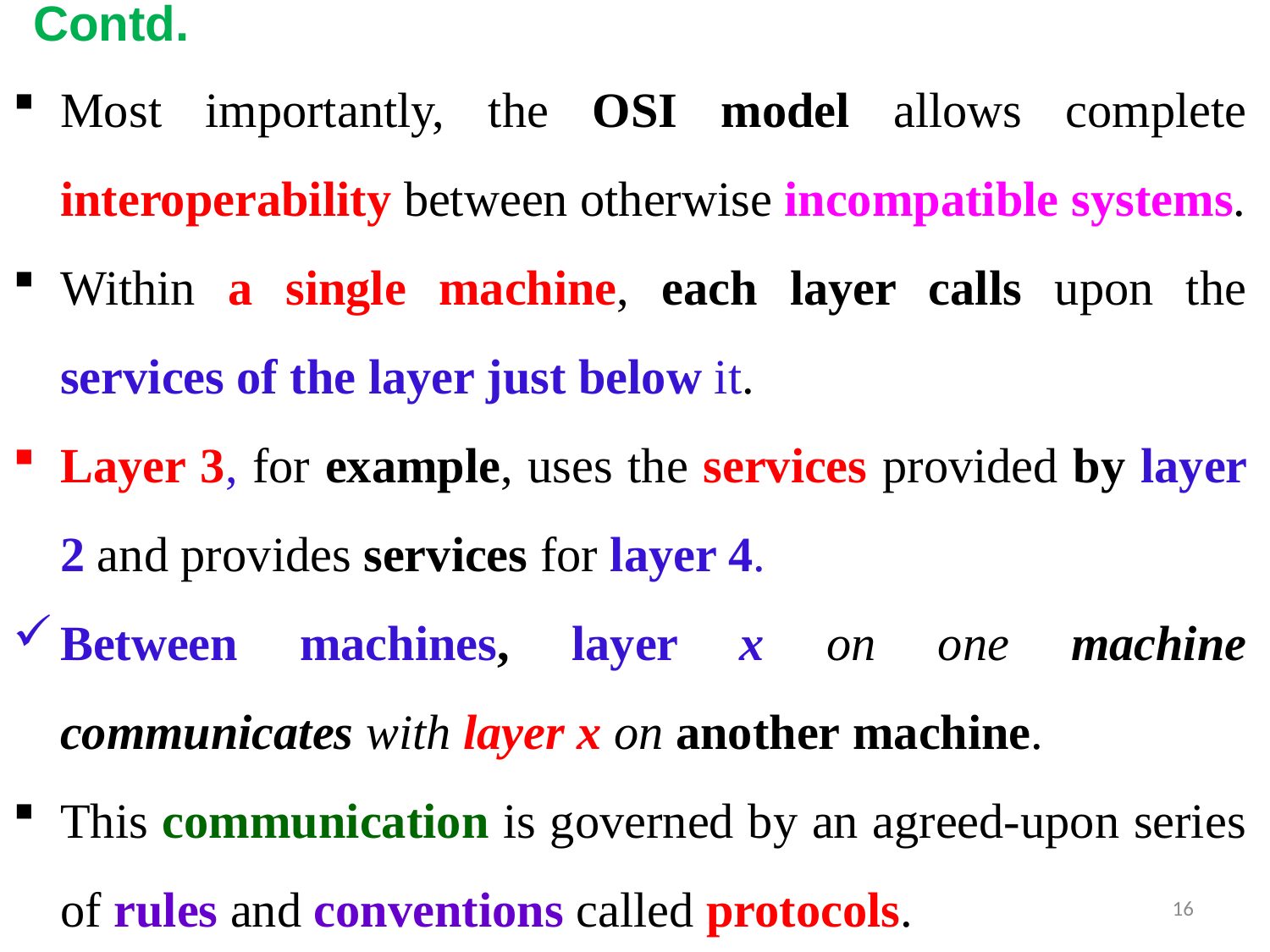

# Contd.
Most importantly, the OSI model allows complete interoperability between otherwise incompatible systems.
Within a single machine, each layer calls upon the services of the layer just below it.
Layer 3, for example, uses the services provided by layer 2 and provides services for layer 4.
Between machines, layer x on one machine communicates with layer x on another machine.
This communication is governed by an agreed-upon series of rules and conventions called protocols.
16